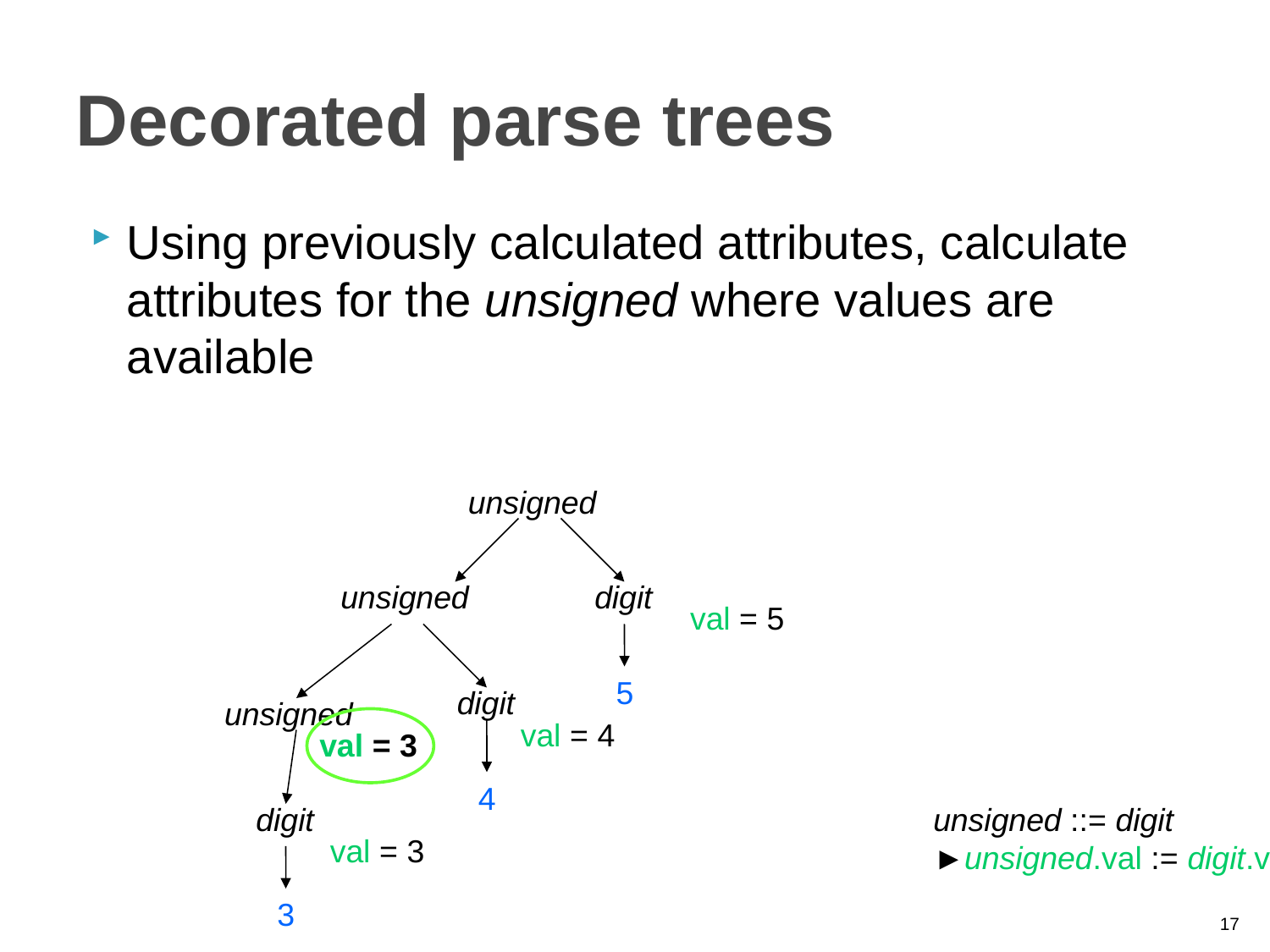

# Decorated parse trees
Using previously calculated attributes, calculate attributes for the unsigned where values are available
unsigned

unsigned
digit
val = 5

5
digit
unsigned

val = 4
val = 3

4
digit
	unsigned ::= digit
	►unsigned.val := digit.val

val = 3

3
17